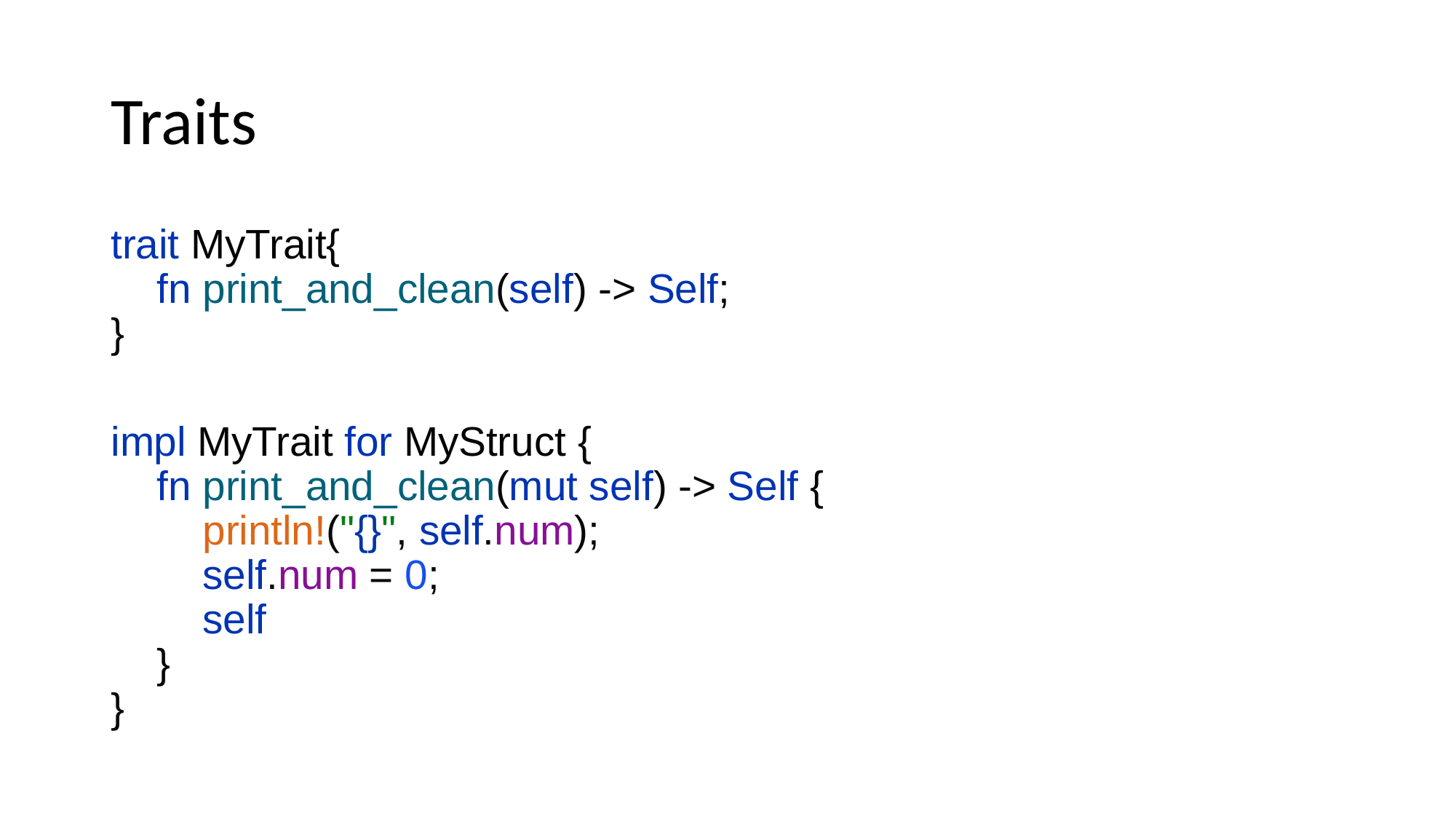

# Traits
trait MyTrait{
    fn print_and_clean(self) -> Self;
}
impl MyTrait for MyStruct {
    fn print_and_clean(mut self) -> Self {
        println!("{}", self.num);
        self.num = 0;
        self
    }
}